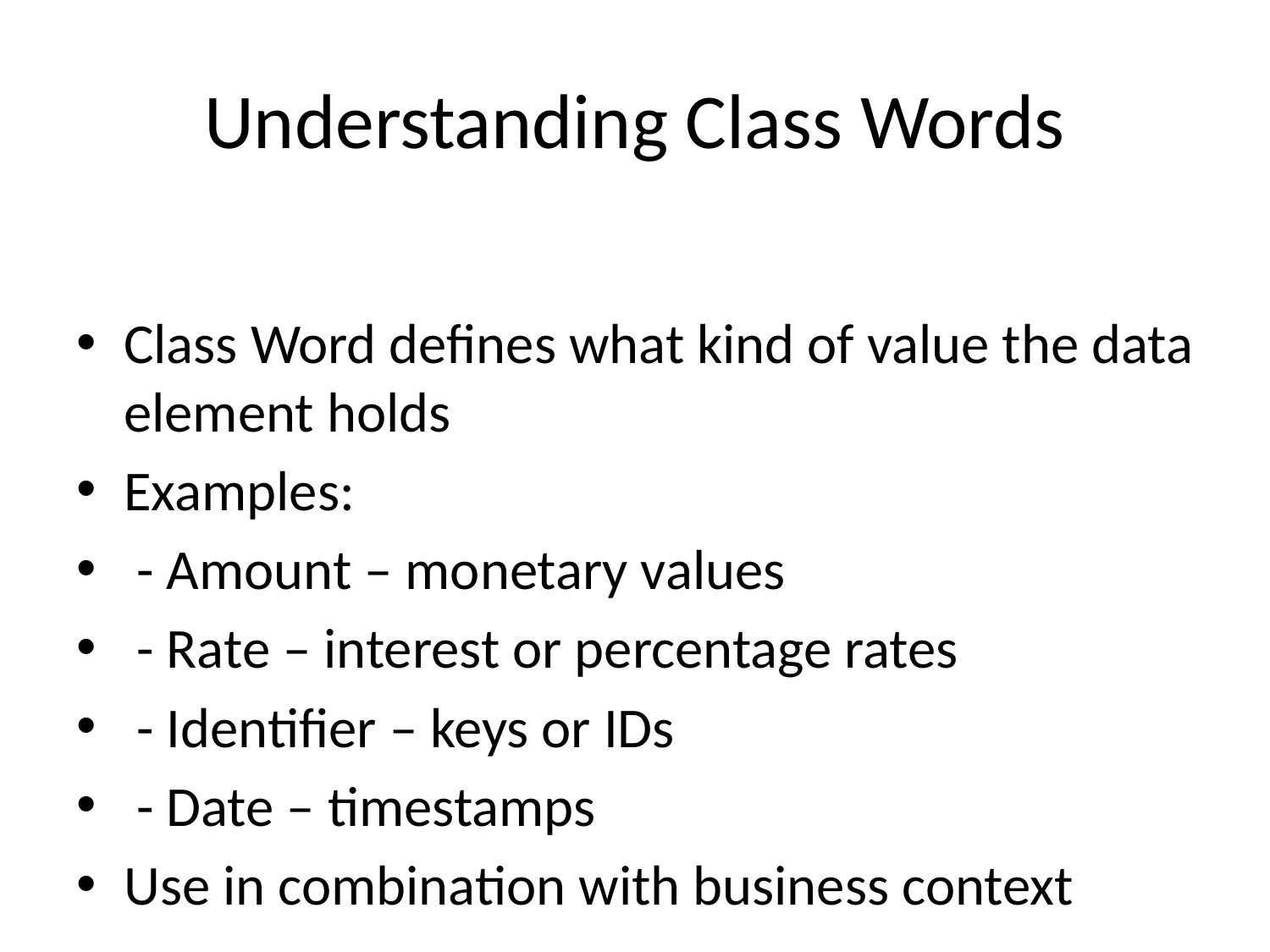

# Understanding Class Words

Class Word defines what kind of value the data element holds
Examples:
 - Amount – monetary values
 - Rate – interest or percentage rates
 - Identifier – keys or IDs
 - Date – timestamps
Use in combination with business context